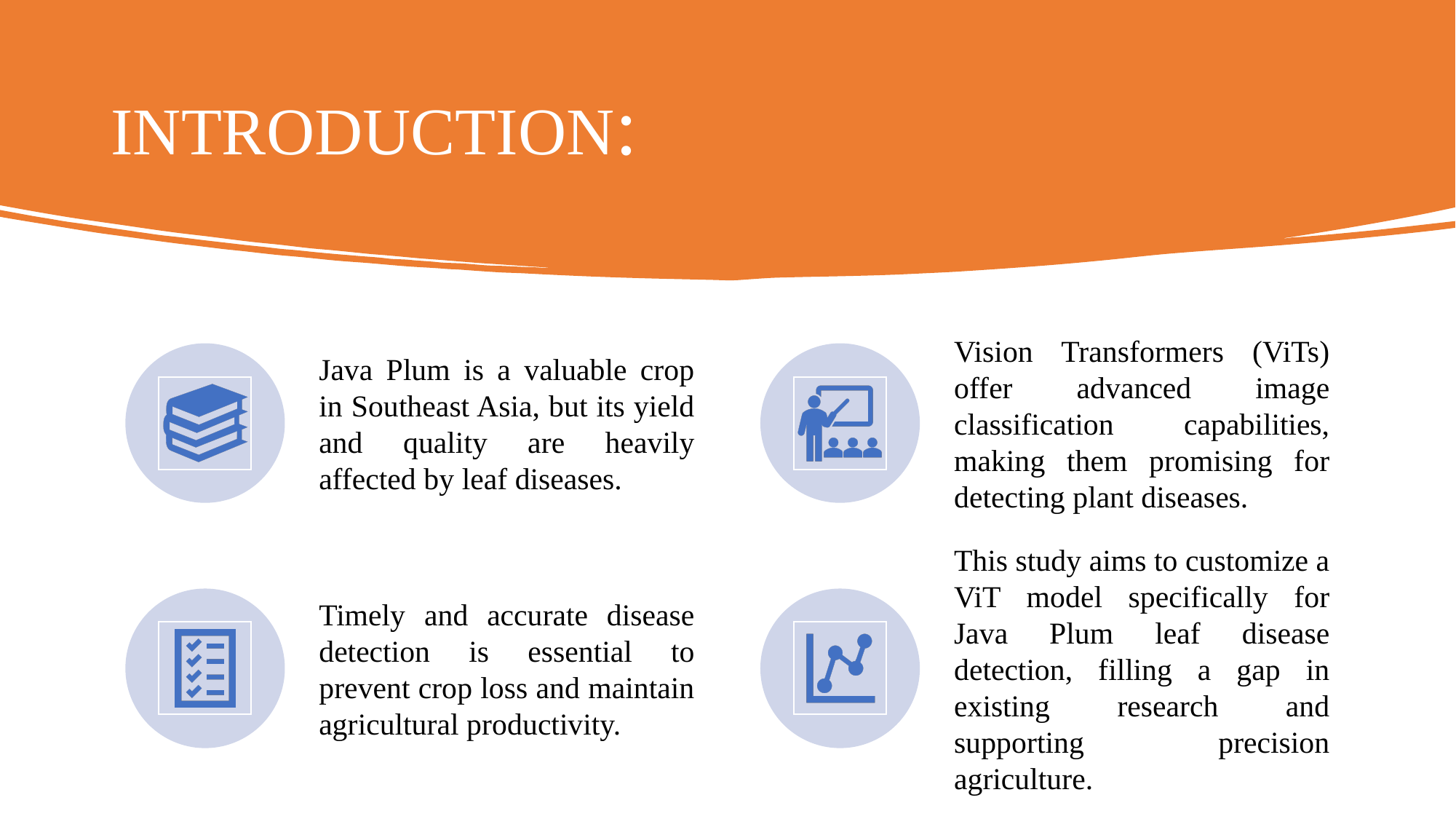

# INTRODUCTION:
Java Plum is a valuable crop in Southeast Asia, but its yield and quality are heavily affected by leaf diseases.
Vision Transformers (ViTs) offer advanced image classification capabilities, making them promising for detecting plant diseases.
Timely and accurate disease detection is essential to prevent crop loss and maintain agricultural productivity.
This study aims to customize a ViT model specifically for Java Plum leaf disease detection, filling a gap in existing research and supporting precision agriculture.